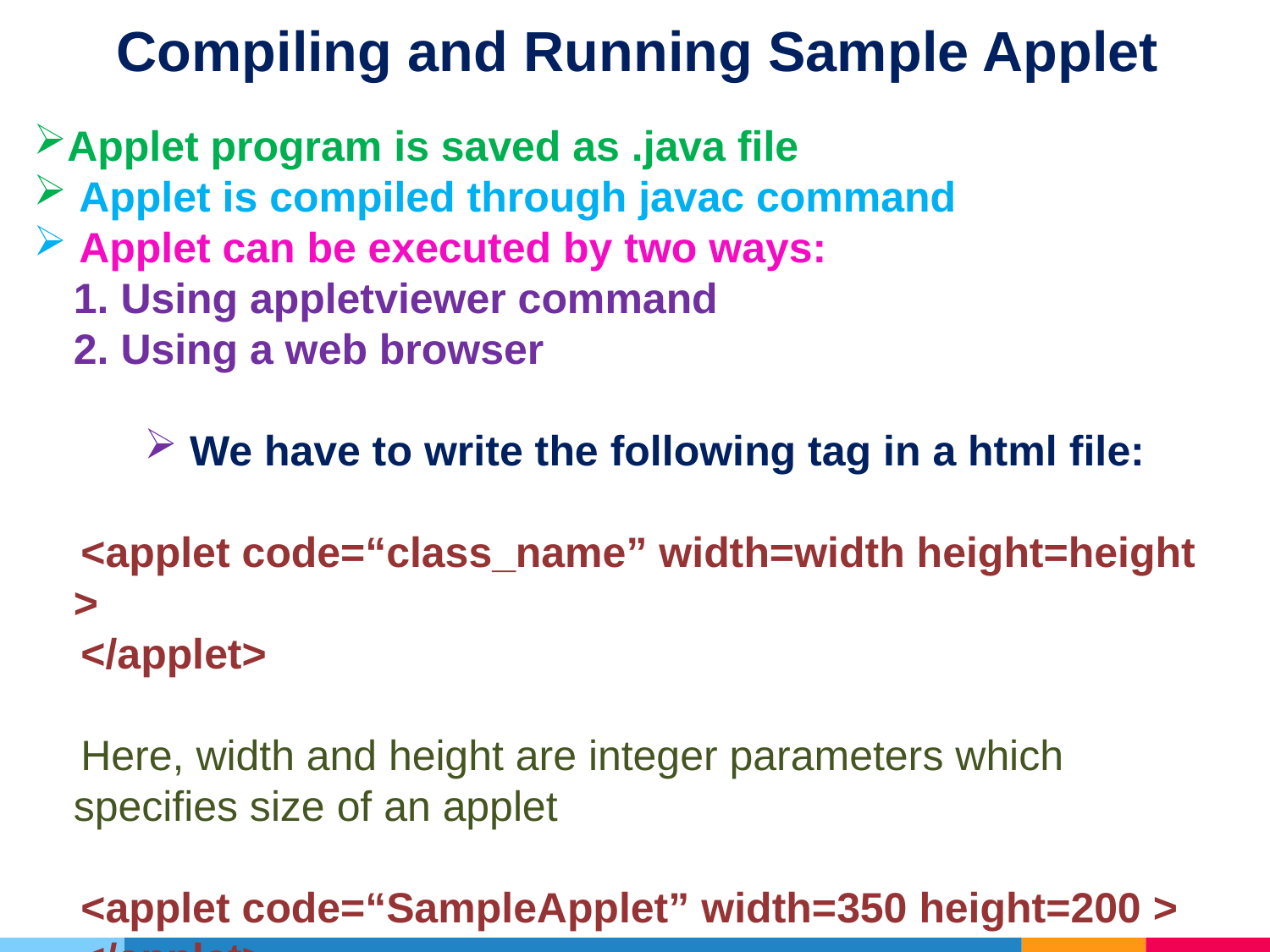

# Compiling and Running Sample Applet
Applet program is saved as .java file
 Applet is compiled through javac command
 Applet can be executed by two ways:
 Using appletviewer command
 Using a web browser

 We have to write the following tag in a html file:

<applet code=“class_name” width=width height=height >
</applet>

Here, width and height are integer parameters which specifies size of an applet

<applet code=“SampleApplet” width=350 height=200 >
</applet>